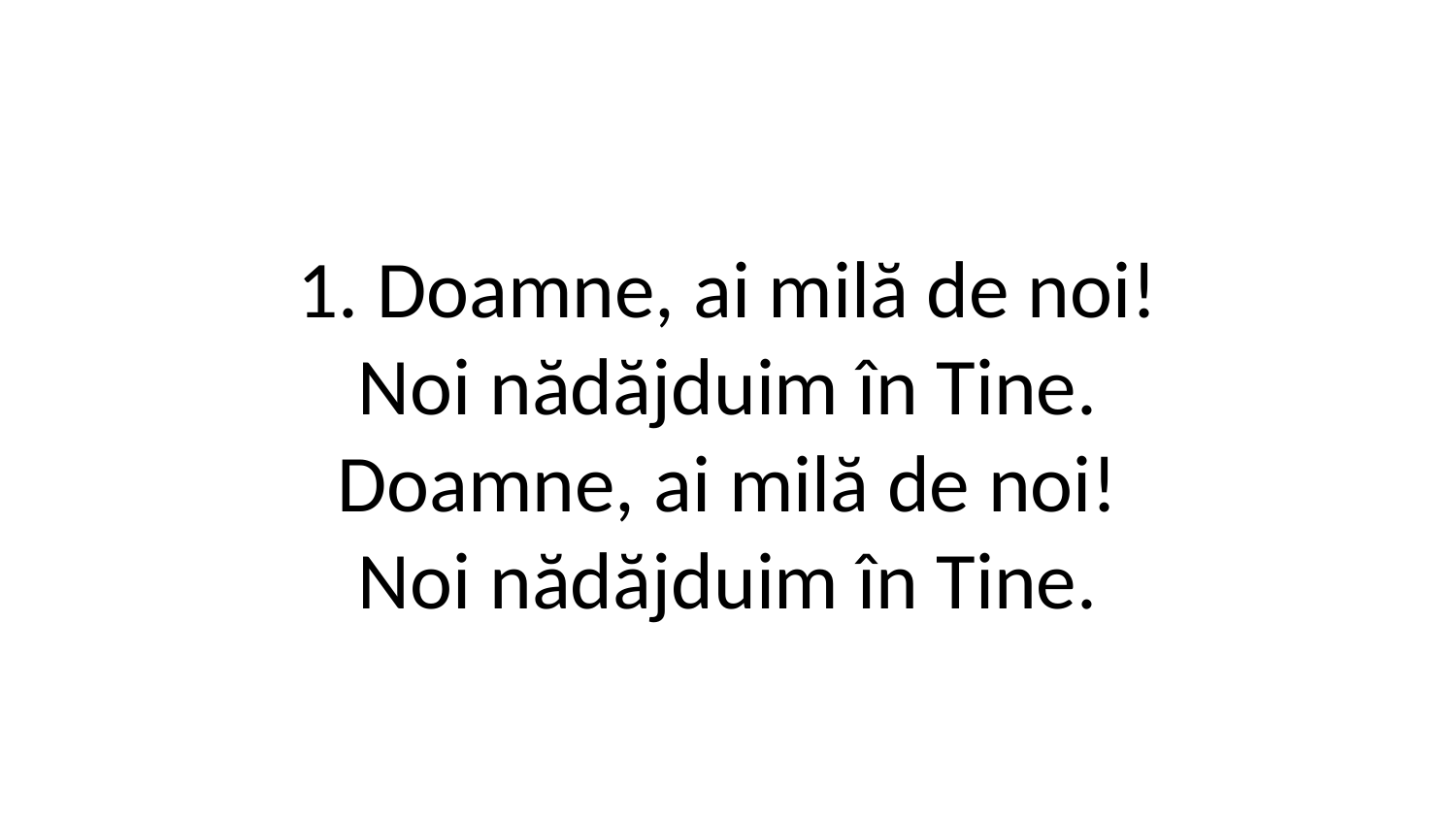

1. Doamne, ai milă de noi!
Noi nădăjduim în Tine.
Doamne, ai milă de noi!
Noi nădăjduim în Tine.